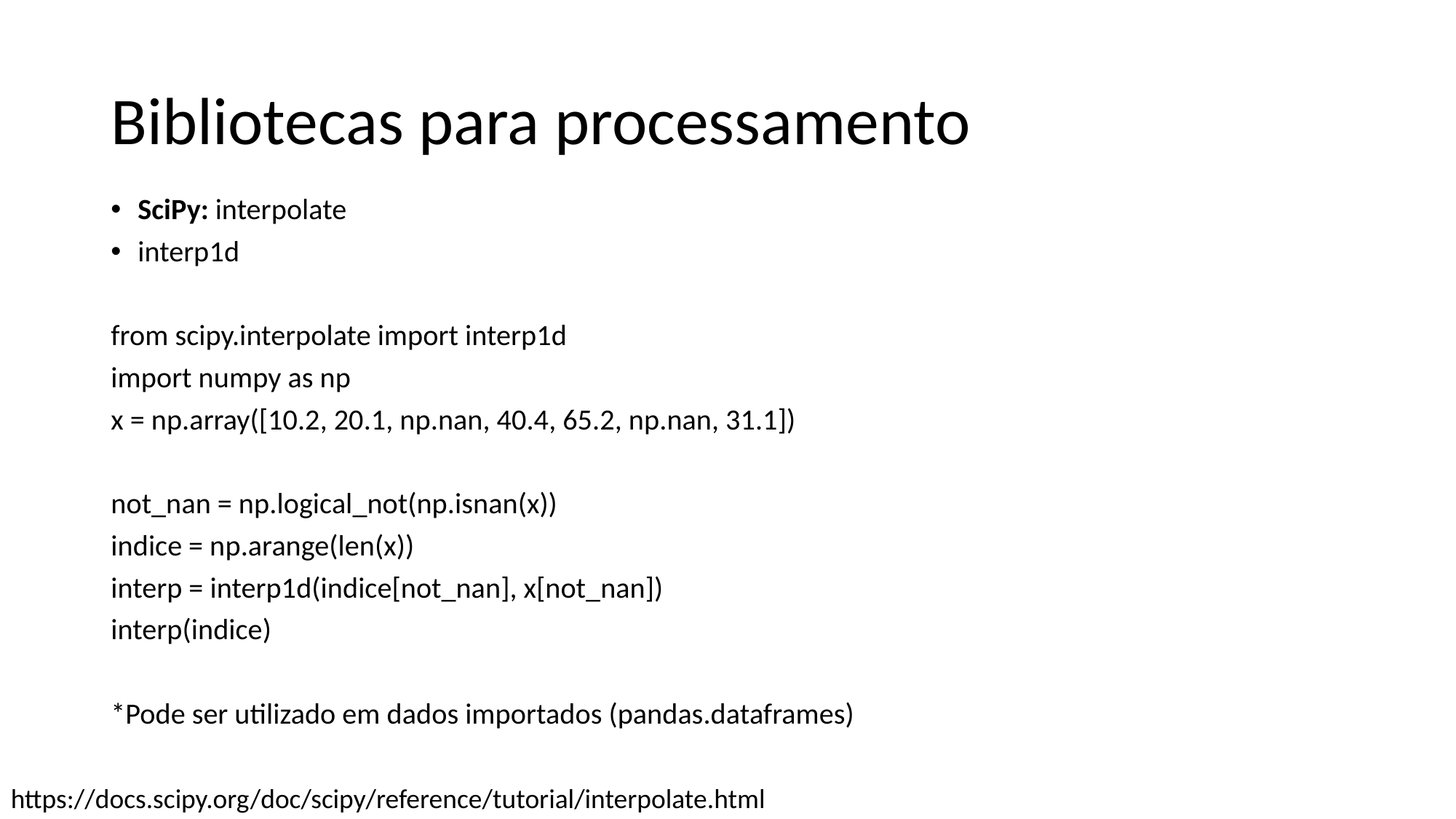

# Bibliotecas para processamento
SciPy: interpolate
interp1d

from scipy.interpolate import interp1d
import numpy as np
x = np.array([10.2, 20.1, np.nan, 40.4, 65.2, np.nan, 31.1])

not_nan = np.logical_not(np.isnan(x))
indice = np.arange(len(x))
interp = interp1d(indice[not_nan], x[not_nan])
interp(indice)

*Pode ser utilizado em dados importados (pandas.dataframes)
https://docs.scipy.org/doc/scipy/reference/tutorial/interpolate.html